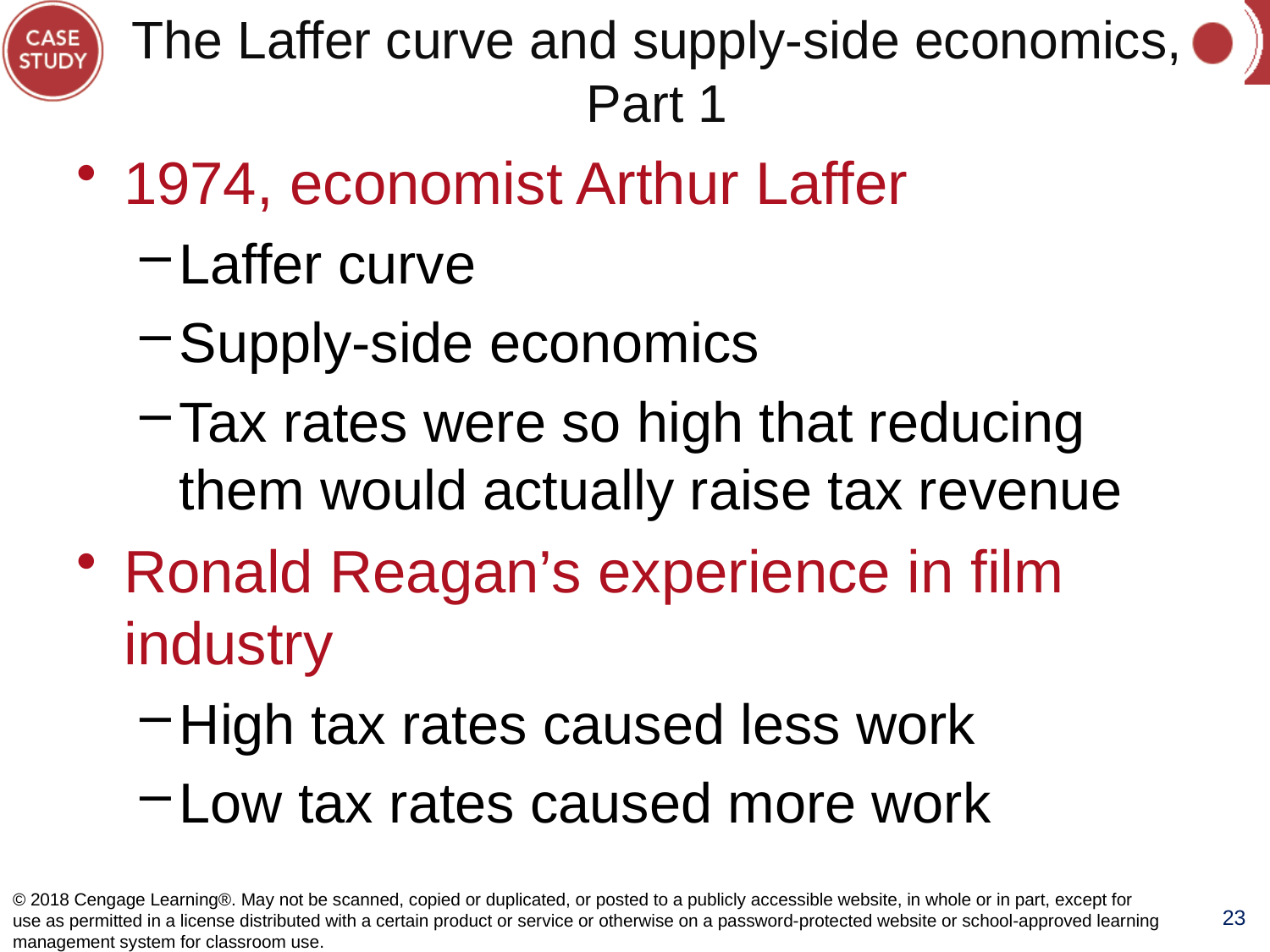

# The Laffer curve and supply-side economics, Part 1
1974, economist Arthur Laffer
Laffer curve
Supply-side economics
Tax rates were so high that reducing them would actually raise tax revenue
Ronald Reagan’s experience in film industry
High tax rates caused less work
Low tax rates caused more work
© 2018 Cengage Learning®. May not be scanned, copied or duplicated, or posted to a publicly accessible website, in whole or in part, except for use as permitted in a license distributed with a certain product or service or otherwise on a password-protected website or school-approved learning management system for classroom use.
23